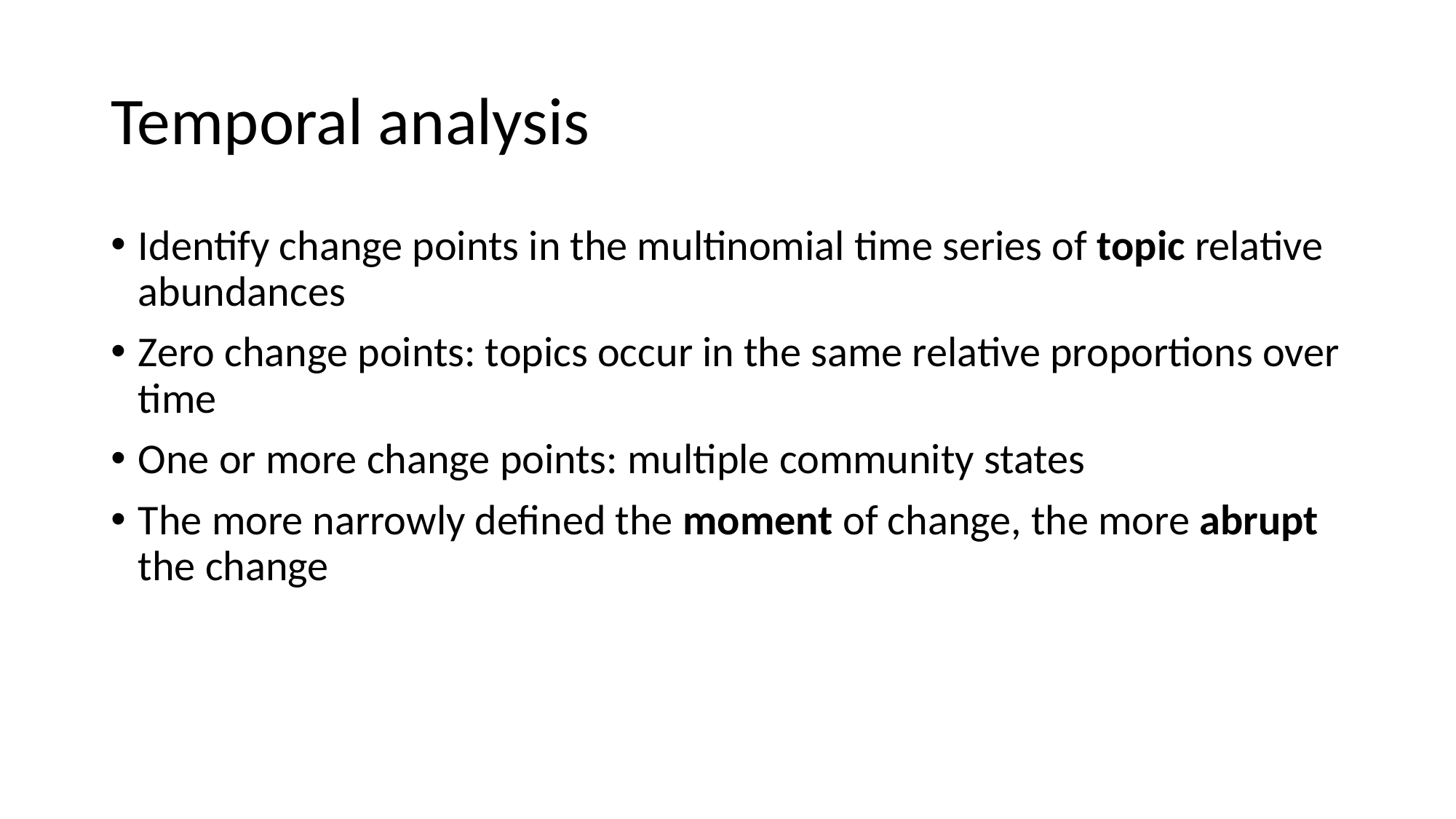

# Temporal analysis
Identify change points in the multinomial time series of topic relative abundances
Zero change points: topics occur in the same relative proportions over time
One or more change points: multiple community states
The more narrowly defined the moment of change, the more abrupt the change